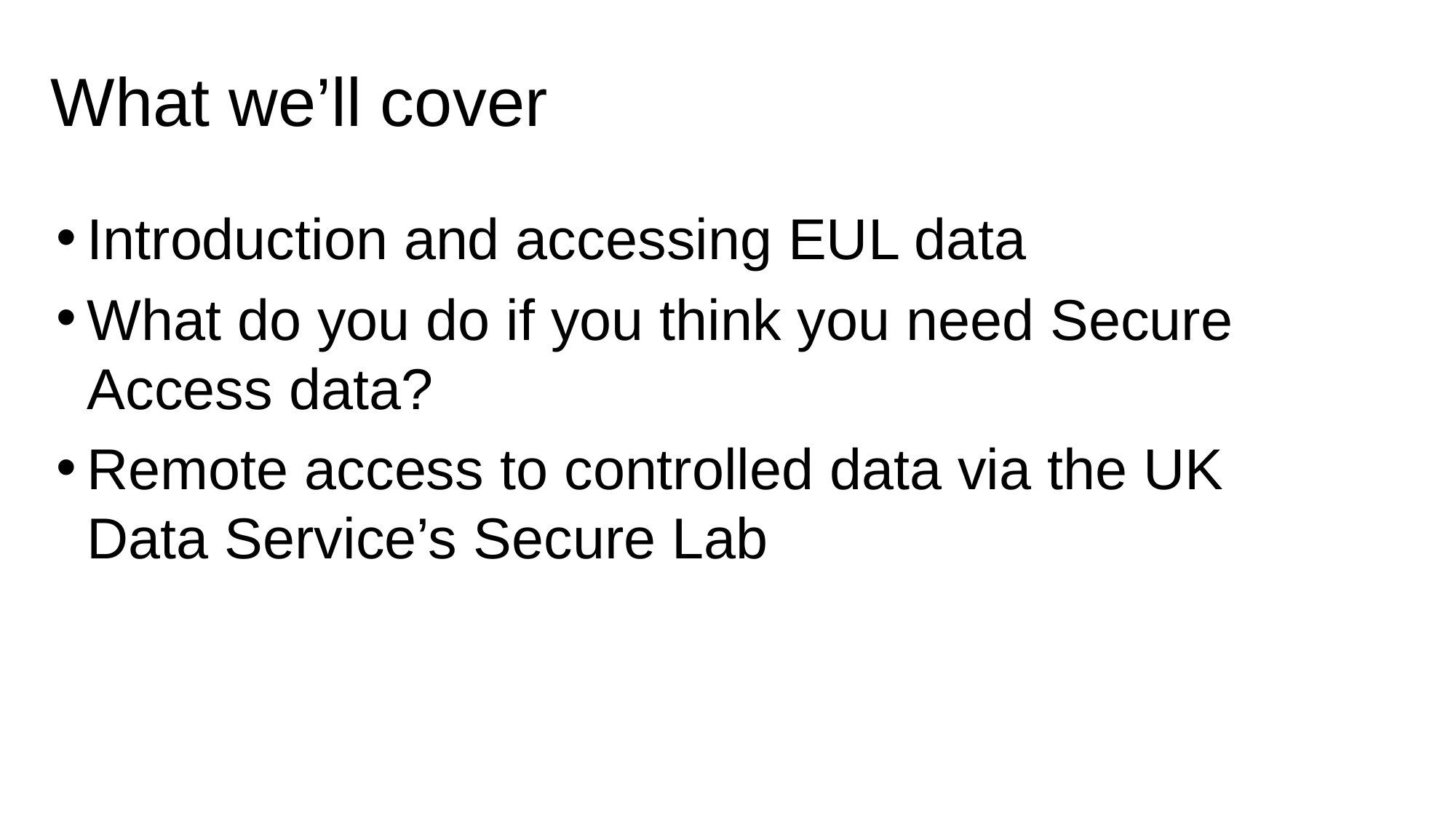

# What we’ll cover
Introduction and accessing EUL data
What do you do if you think you need Secure Access data?
Remote access to controlled data via the UK Data Service’s Secure Lab